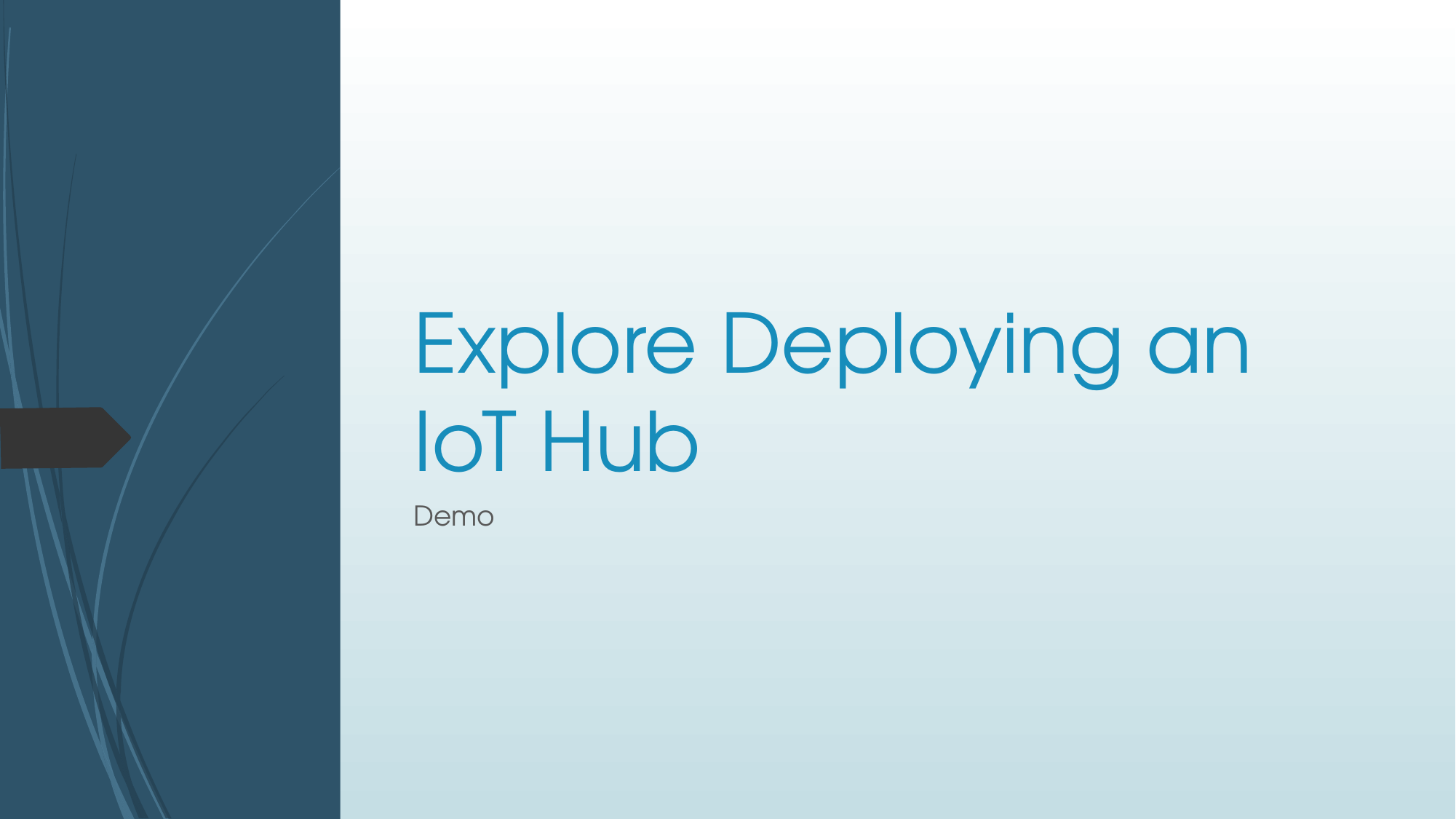

# Explore Deploying an IoT Hub

Demo